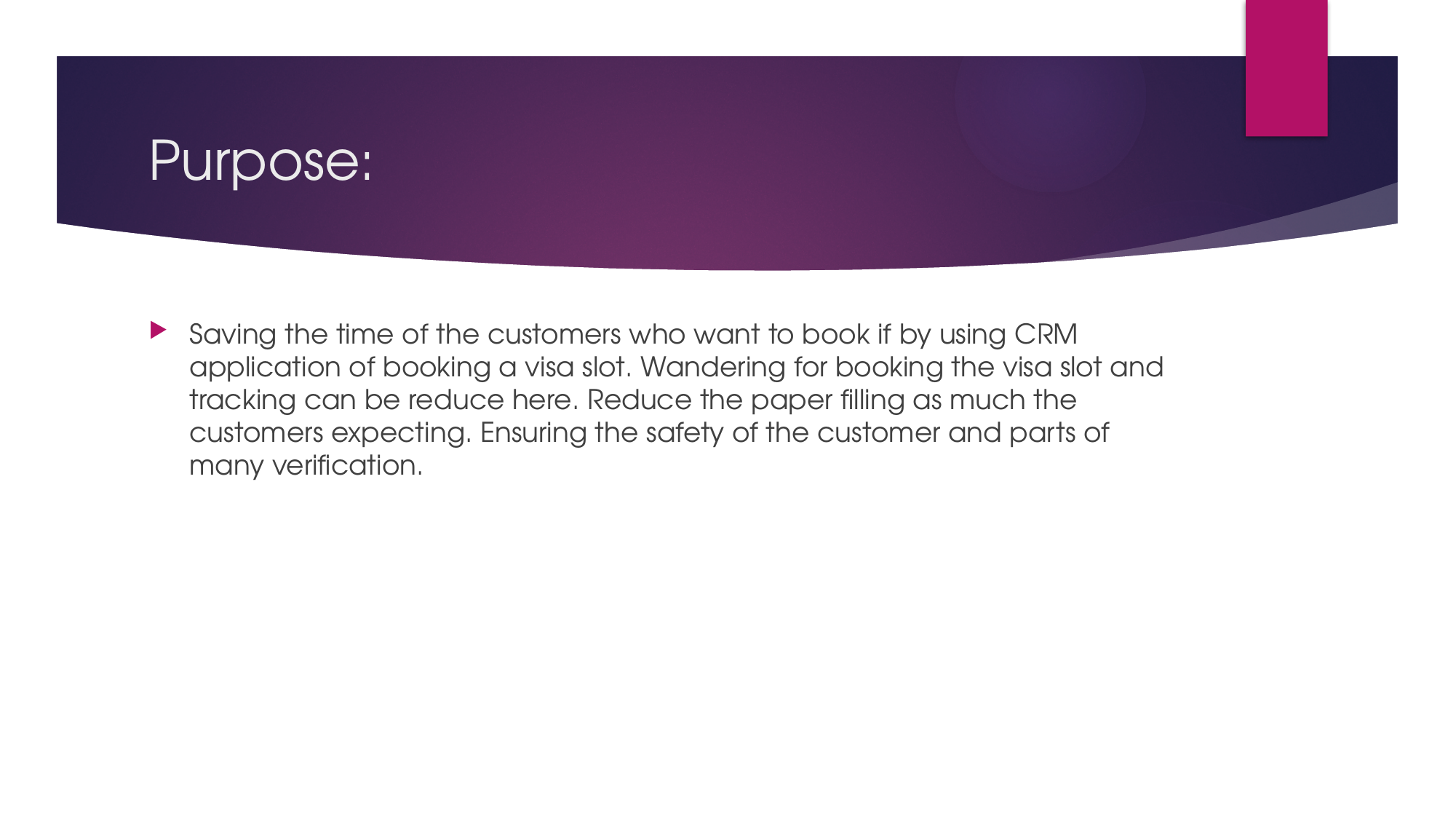

# Purpose:
Saving the time of the customers who want to book if by using CRM application of booking a visa slot. Wandering for booking the visa slot and tracking can be reduce here. Reduce the paper filling as much the customers expecting. Ensuring the safety of the customer and parts of many verification.